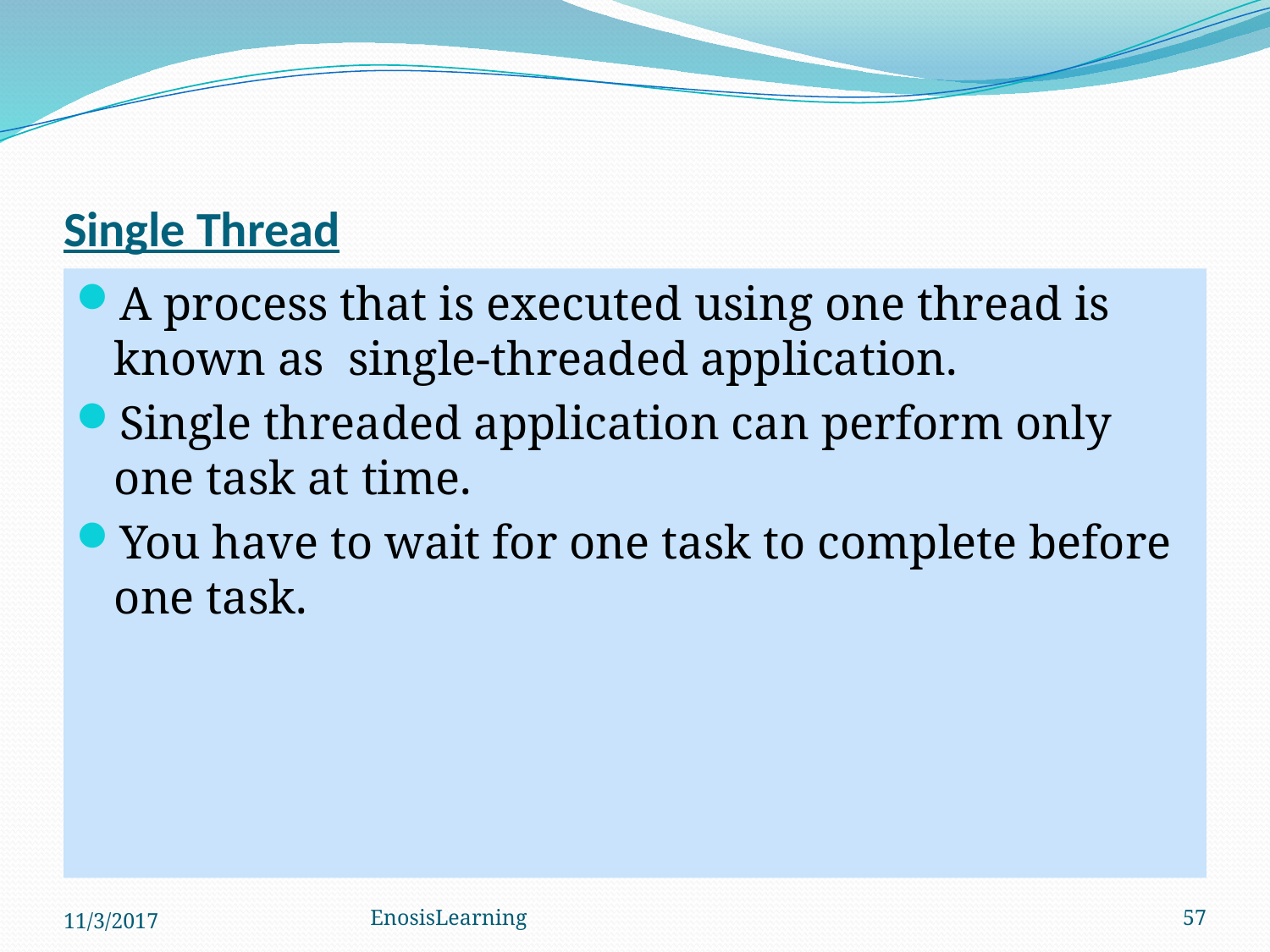

# Single Thread
A process that is executed using one thread is known as  single-threaded application.
Single threaded application can perform only one task at time.
You have to wait for one task to complete before one task.

11/3/2017
EnosisLearning
57